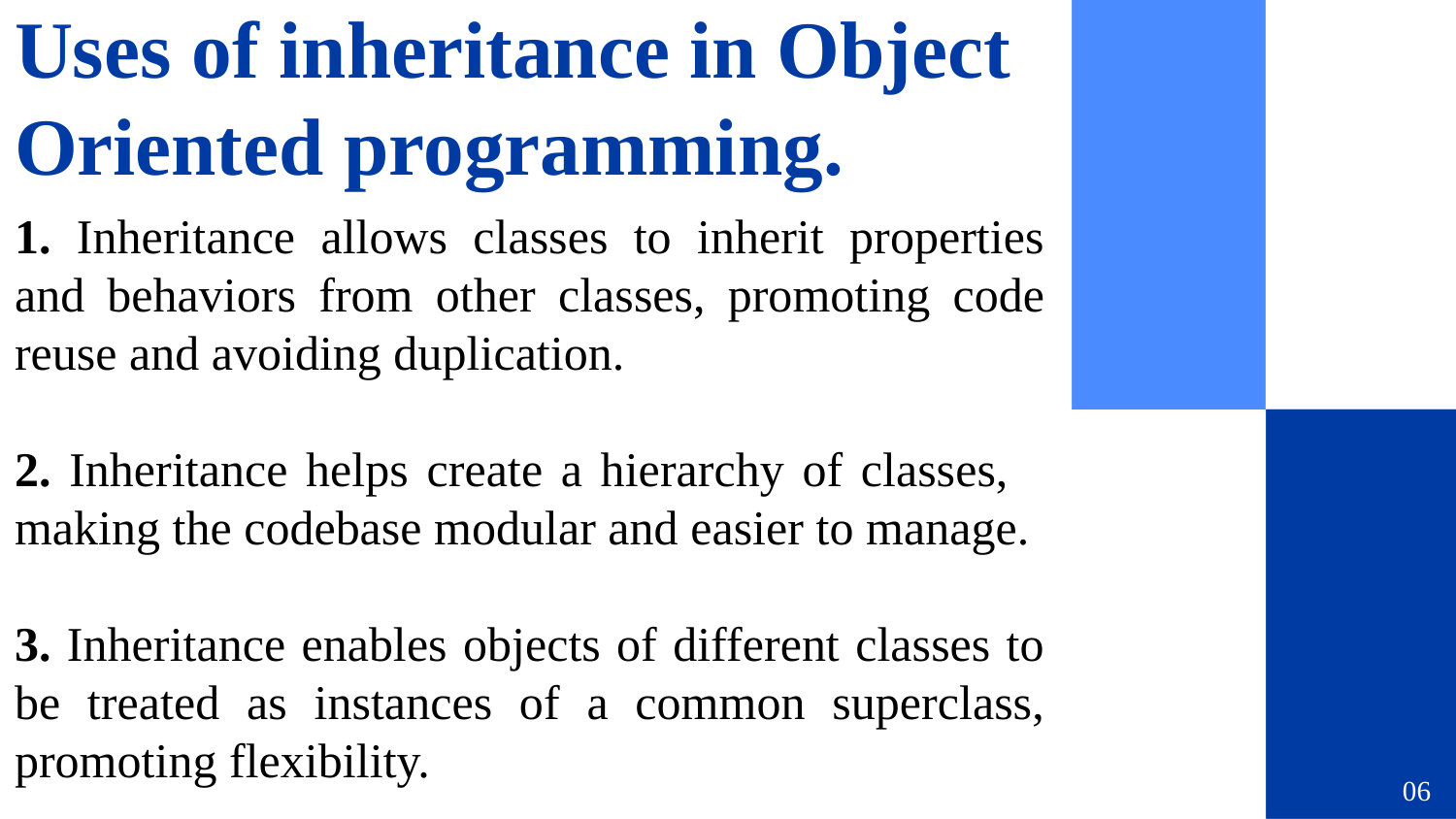

# Uses of inheritance in Object Oriented programming.
1. Inheritance allows classes to inherit properties and behaviors from other classes, promoting code reuse and avoiding duplication.

2. Inheritance helps create a hierarchy of classes,   making the codebase modular and easier to manage.

3. Inheritance enables objects of different classes to be treated as instances of a common superclass, promoting flexibility.

06